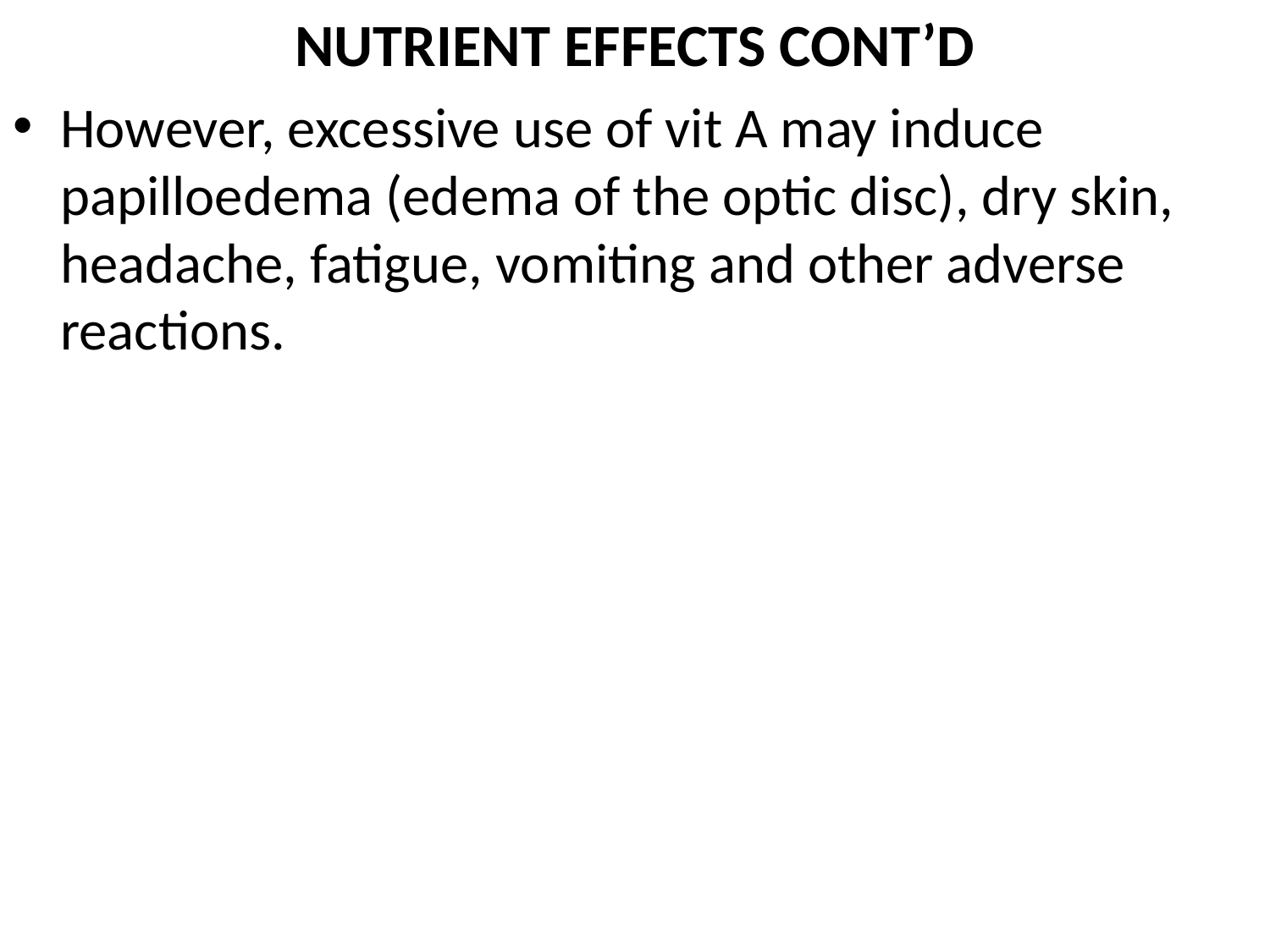

# NUTRIENT EFFECTS CONT’D
However, excessive use of vit A may induce papilloedema (edema of the optic disc), dry skin, headache, fatigue, vomiting and other adverse reactions.